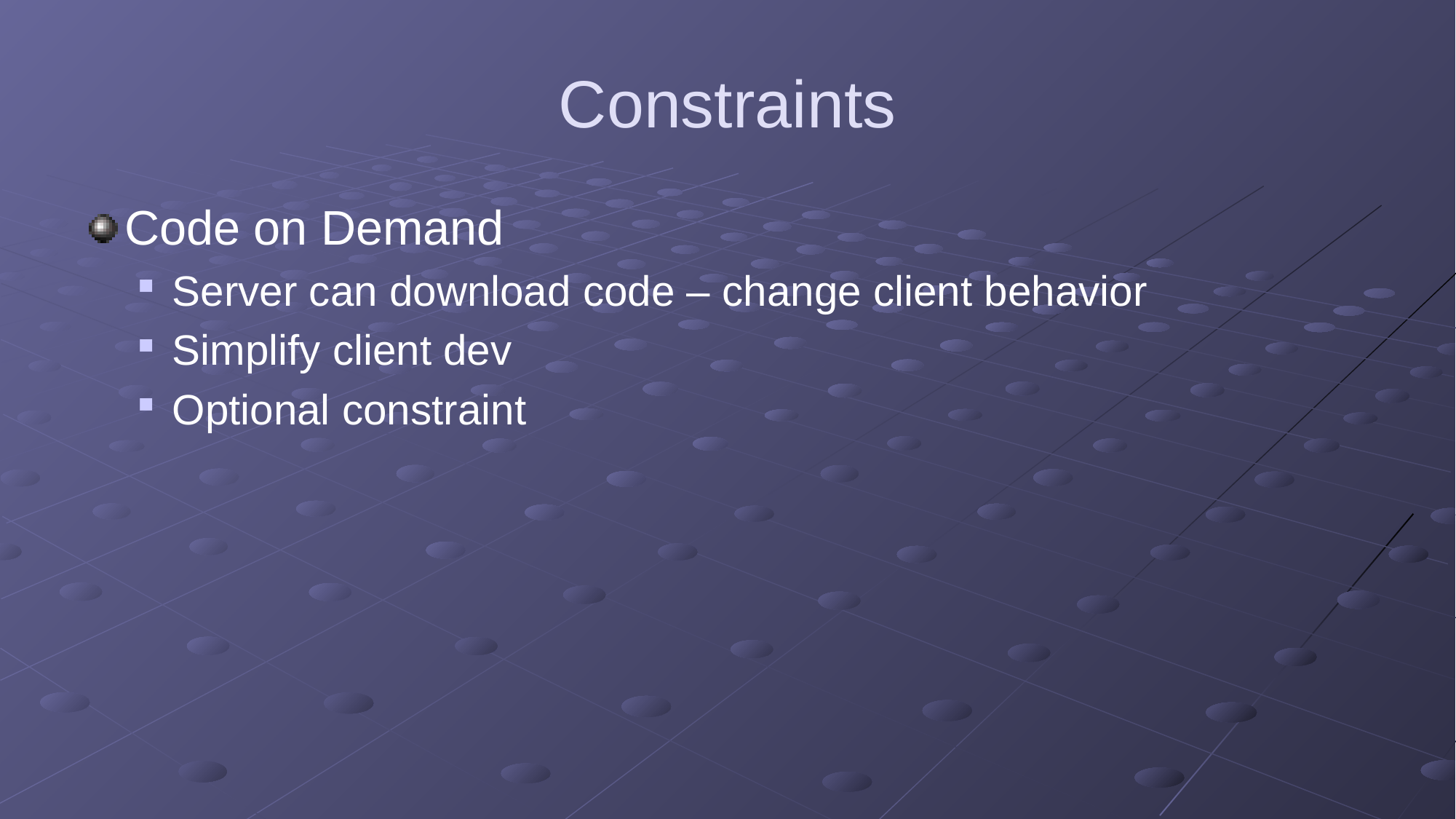

# Constraints
Code on Demand
Server can download code – change client behavior
Simplify client dev
Optional constraint